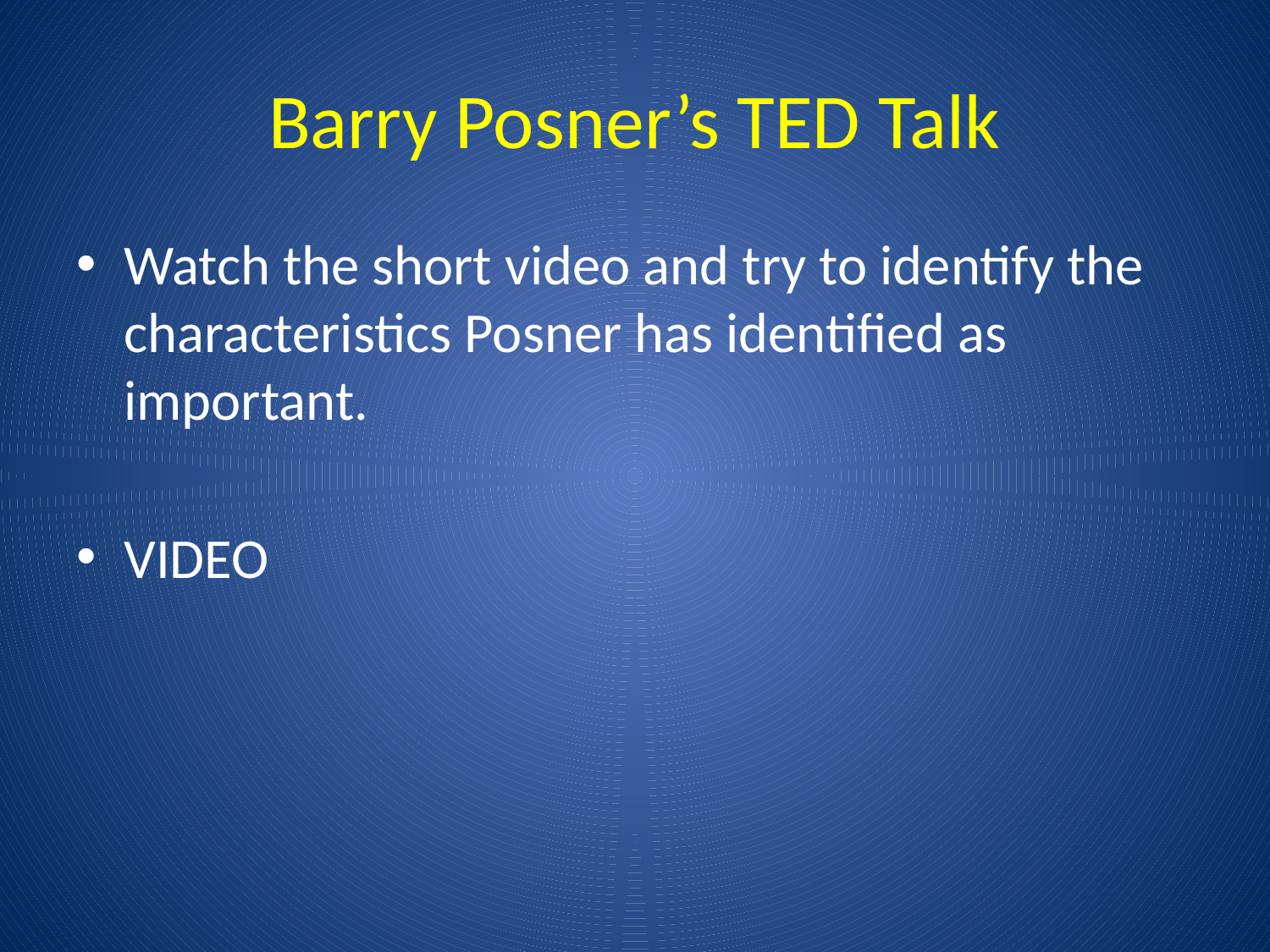

# Barry Posner’s TED Talk
Watch the short video and try to identify the characteristics Posner has identified as important.

VIDEO